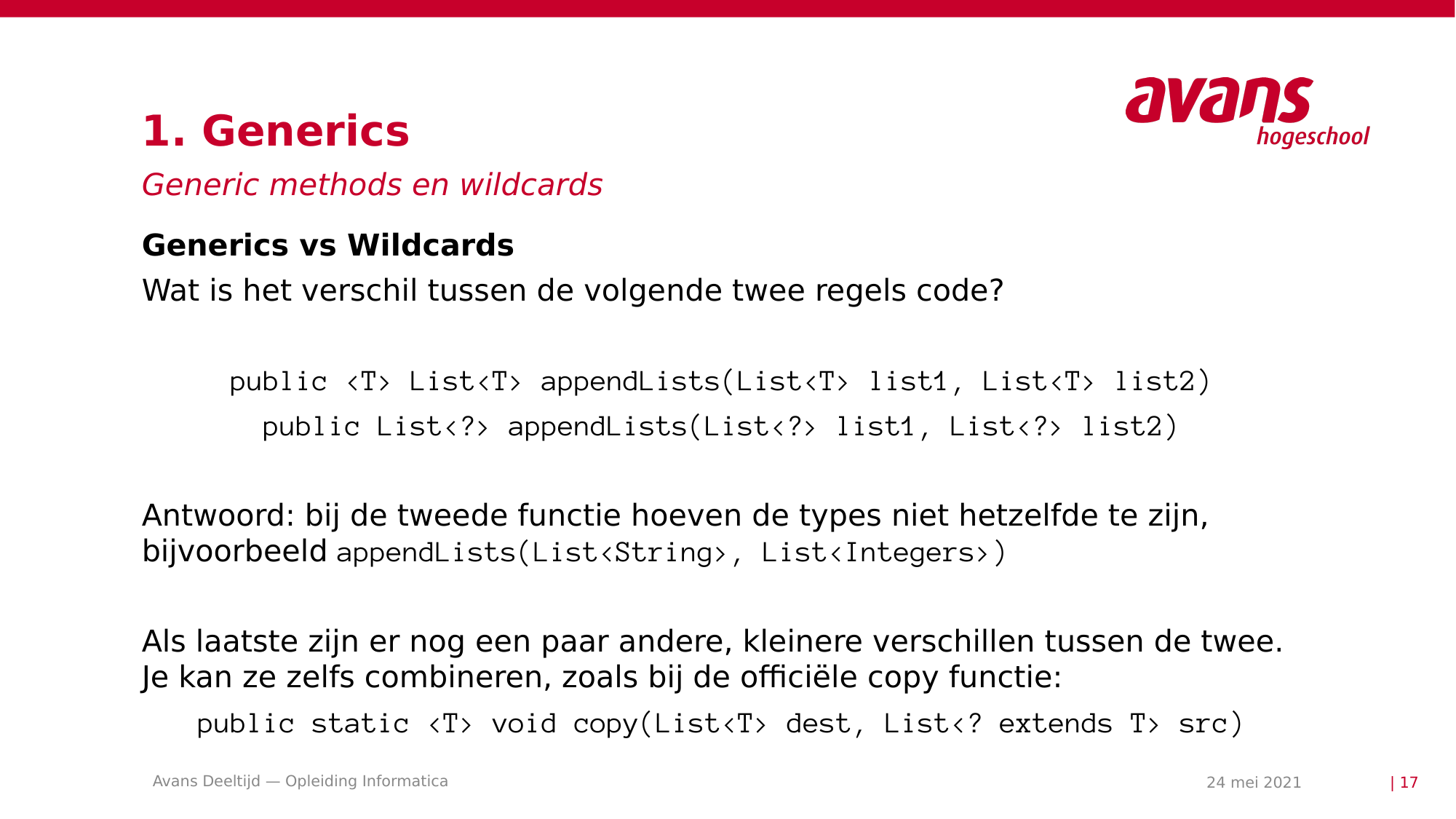

# 1. Generics
Generic methods en wildcards
Generics vs Wildcards
Wat is het verschil tussen de volgende twee regels code?

public <T> List<T> appendLists(List<T> list1, List<T> list2)
public List<?> appendLists(List<?> list1, List<?> list2)

Antwoord: bij de tweede functie hoeven de types niet hetzelfde te zijn, bijvoorbeeld appendLists(List<String>, List<Integers>)

Als laatste zijn er nog een paar andere, kleinere verschillen tussen de twee. Je kan ze zelfs combineren, zoals bij de officiële copy functie:
public static <T> void copy(List<T> dest, List<? extends T> src)
Avans Deeltijd — Opleiding Informatica
24 mei 2021
| 17